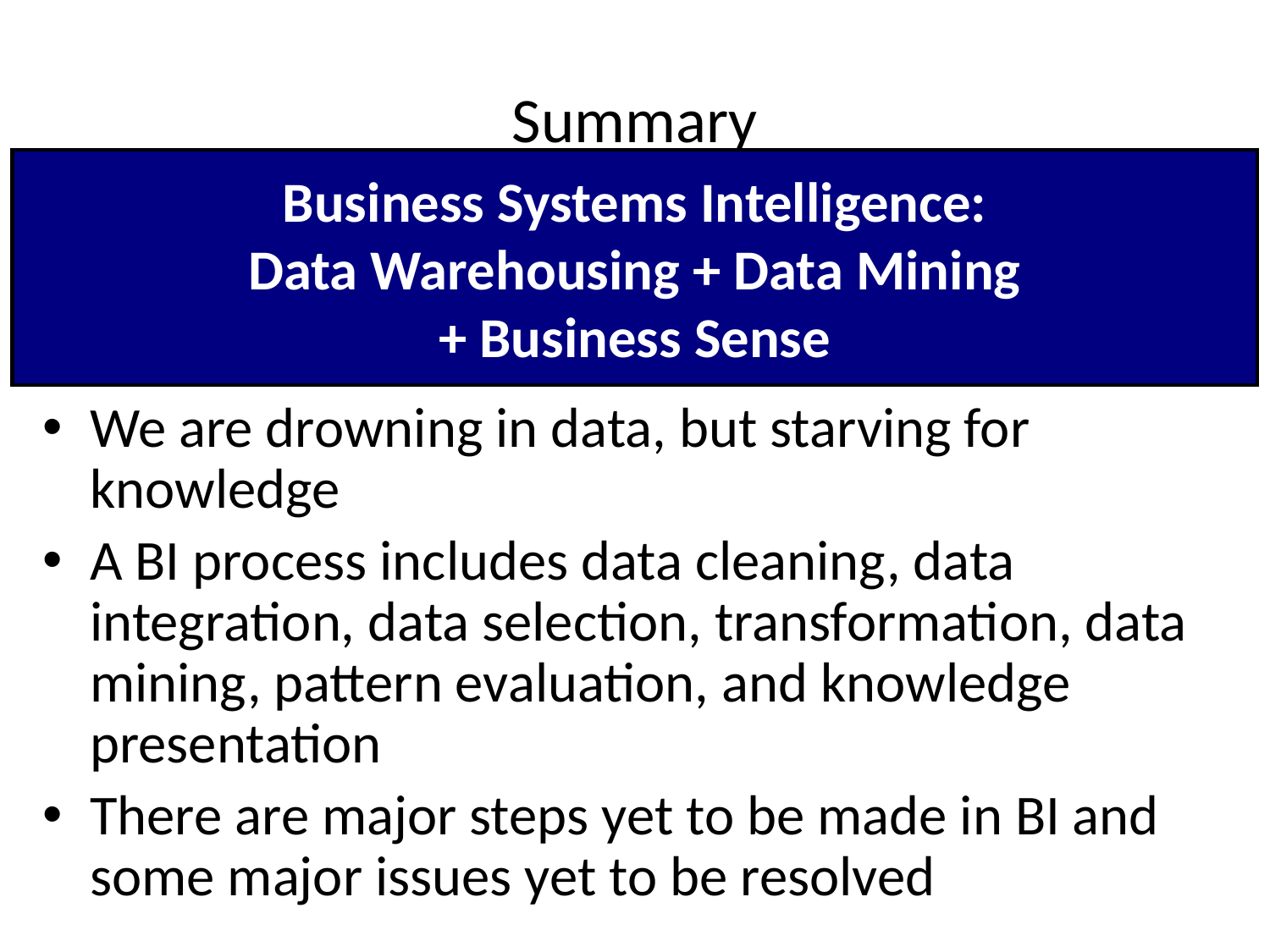

# Summary
Business Systems Intelligence:
Data Warehousing + Data Mining
+ Business Sense
We are drowning in data, but starving for knowledge
A BI process includes data cleaning, data integration, data selection, transformation, data mining, pattern evaluation, and knowledge presentation
There are major steps yet to be made in BI and some major issues yet to be resolved